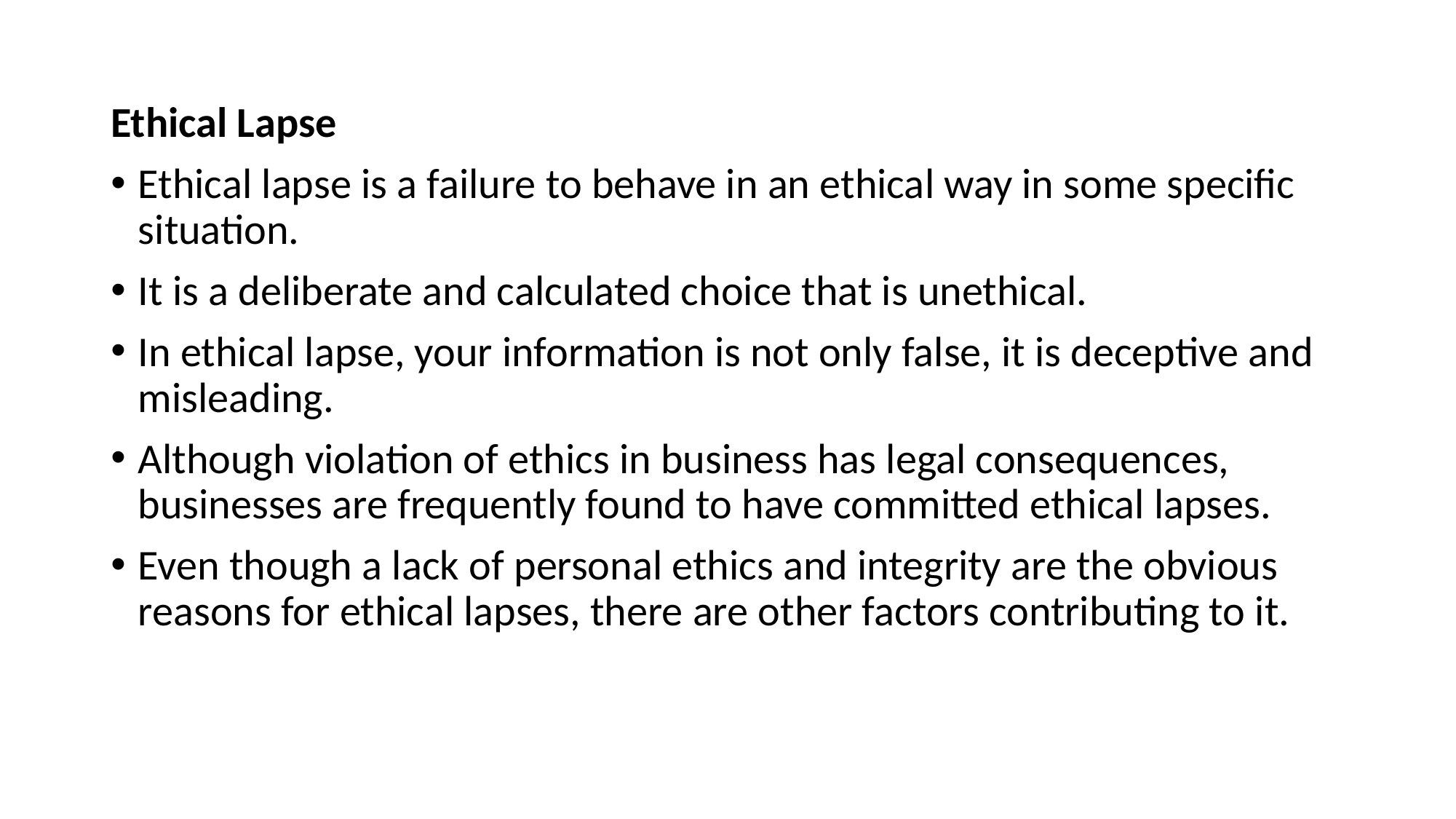

Ethical Lapse
Ethical lapse is a failure to behave in an ethical way in some specific situation.
It is a deliberate and calculated choice that is unethical.
In ethical lapse, your information is not only false, it is deceptive and misleading.
Although violation of ethics in business has legal consequences, businesses are frequently found to have committed ethical lapses.
Even though a lack of personal ethics and integrity are the obvious reasons for ethical lapses, there are other factors contributing to it.